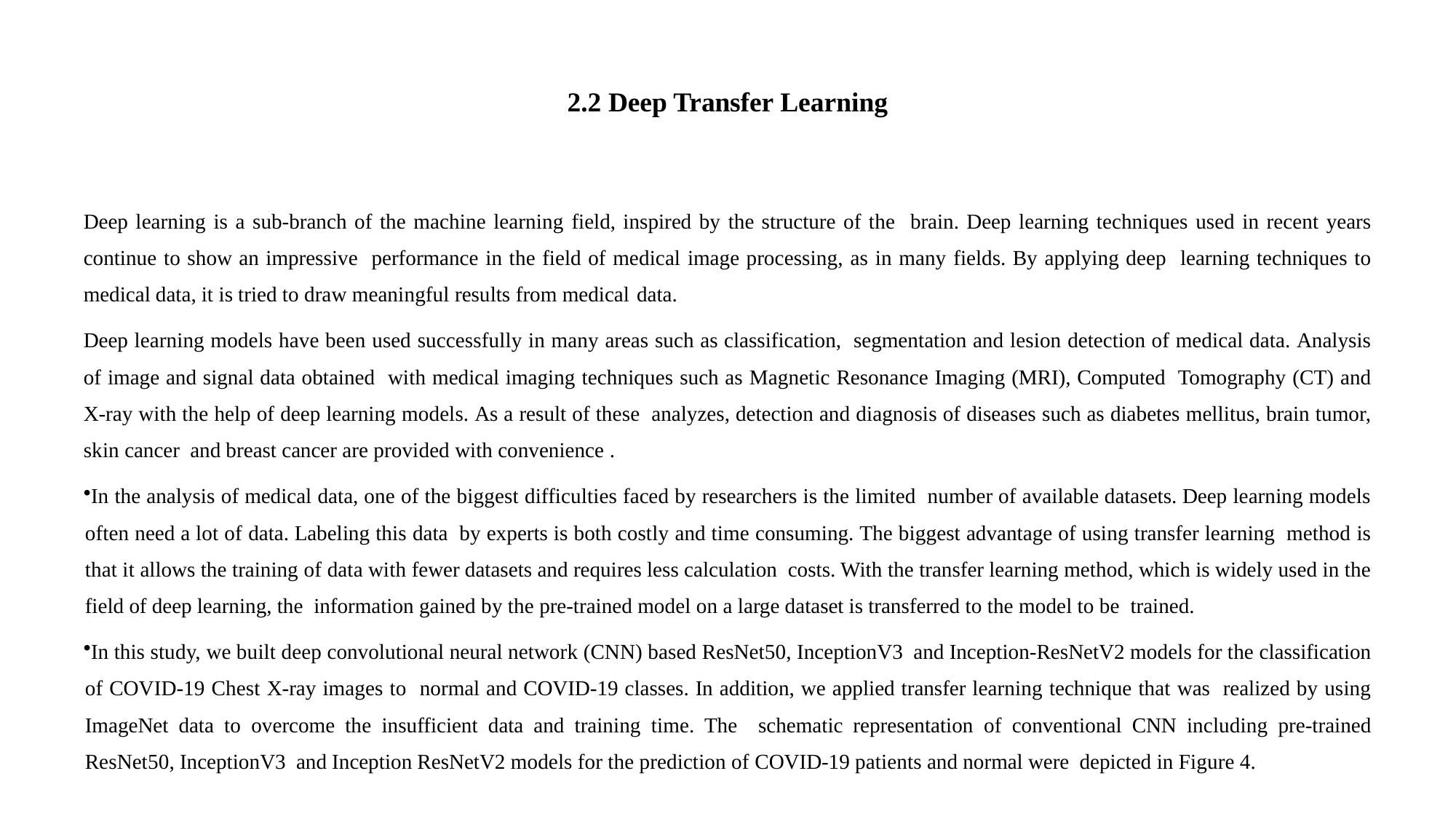

# 2.2 Deep Transfer Learning
Deep learning is a sub-branch of the machine learning field, inspired by the structure of the  brain. Deep learning techniques used in recent years continue to show an impressive  performance in the field of medical image processing, as in many fields. By applying deep  learning techniques to medical data, it is tried to draw meaningful results from medical data.
Deep learning models have been used successfully in many areas such as classification,  segmentation and lesion detection of medical data. Analysis of image and signal data obtained  with medical imaging techniques such as Magnetic Resonance Imaging (MRI), Computed  Tomography (CT) and X-ray with the help of deep learning models. As a result of these  analyzes, detection and diagnosis of diseases such as diabetes mellitus, brain tumor, skin cancer  and breast cancer are provided with convenience .
In the analysis of medical data, one of the biggest difficulties faced by researchers is the limited  number of available datasets. Deep learning models often need a lot of data. Labeling this data  by experts is both costly and time consuming. The biggest advantage of using transfer learning  method is that it allows the training of data with fewer datasets and requires less calculation  costs. With the transfer learning method, which is widely used in the field of deep learning, the  information gained by the pre-trained model on a large dataset is transferred to the model to be  trained.
In this study, we built deep convolutional neural network (CNN) based ResNet50, InceptionV3  and Inception-ResNetV2 models for the classification of COVID-19 Chest X-ray images to  normal and COVID-19 classes. In addition, we applied transfer learning technique that was  realized by using ImageNet data to overcome the insufficient data and training time. The  schematic representation of conventional CNN including pre-trained ResNet50, InceptionV3  and Inception ResNetV2 models for the prediction of COVID-19 patients and normal were  depicted in Figure 4.